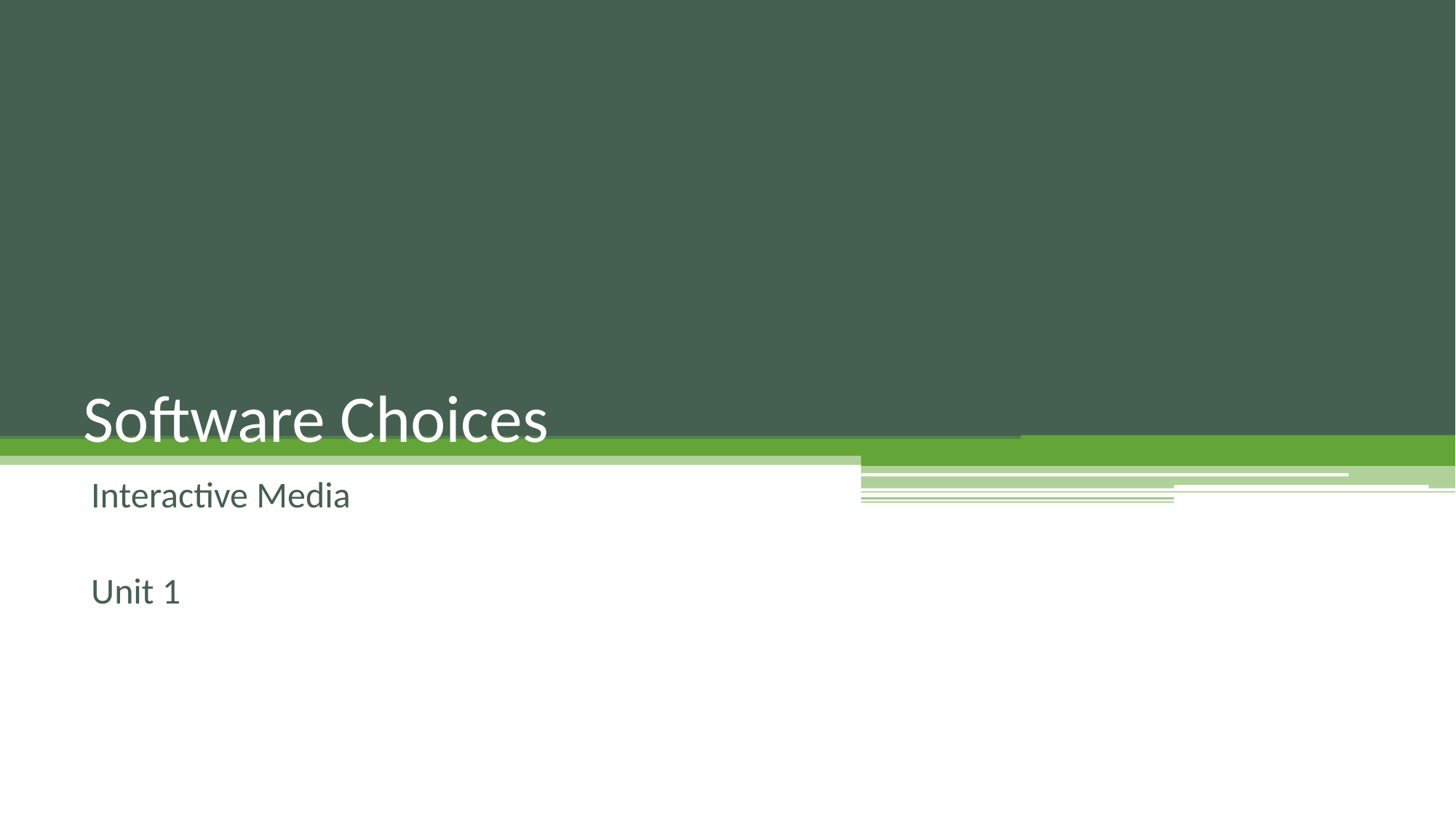

# Software Choices
Interactive Media

Unit 1